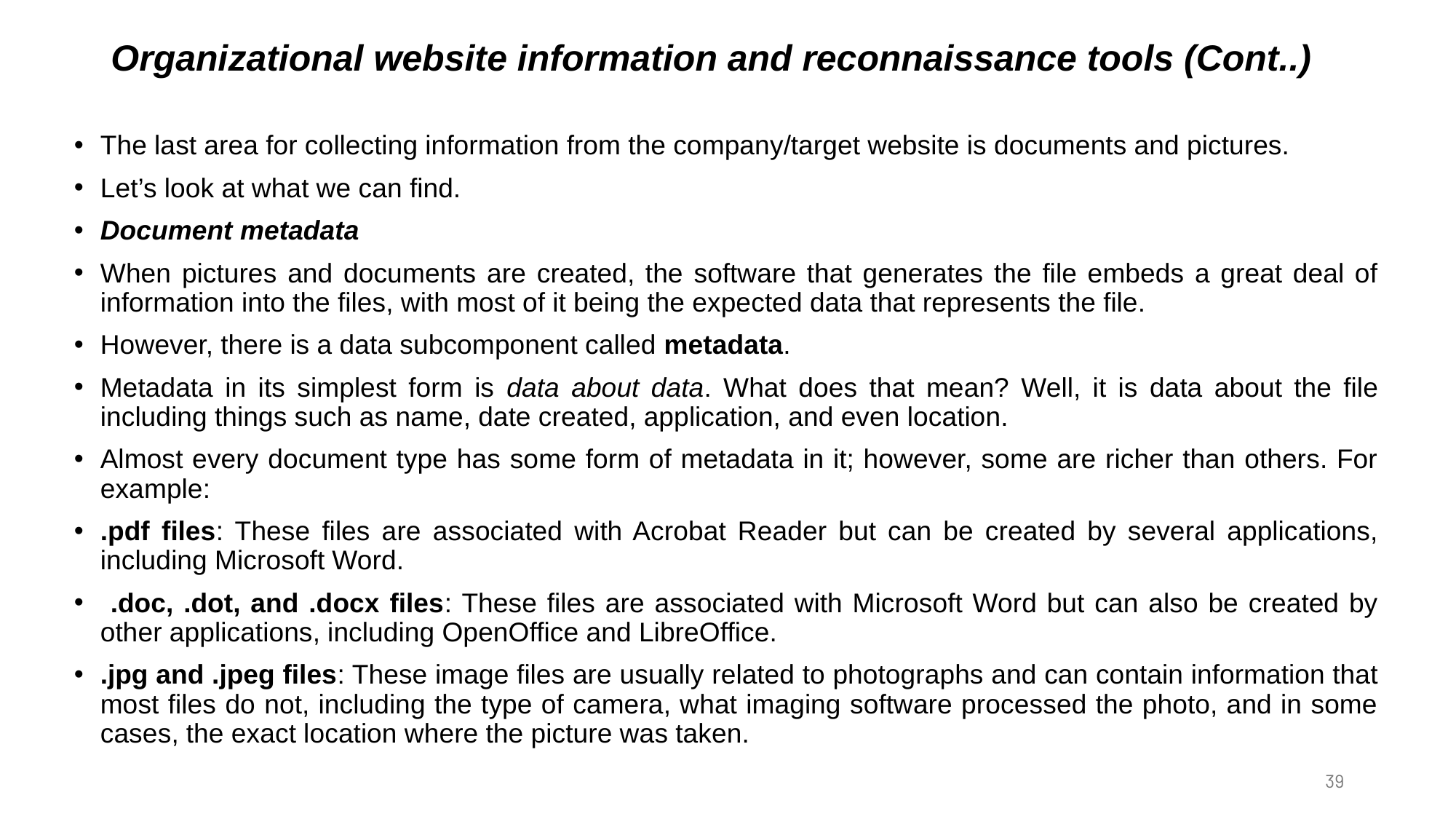

# Organizational website information and reconnaissance tools (Cont..)
The last area for collecting information from the company/target website is documents and pictures.
Let’s look at what we can find.
Document metadata
When pictures and documents are created, the software that generates the file embeds a great deal of information into the files, with most of it being the expected data that represents the file.
However, there is a data subcomponent called metadata.
Metadata in its simplest form is data about data. What does that mean? Well, it is data about the file including things such as name, date created, application, and even location.
Almost every document type has some form of metadata in it; however, some are richer than others. For example:
.pdf files: These files are associated with Acrobat Reader but can be created by several applications, including Microsoft Word.
 .doc, .dot, and .docx files: These files are associated with Microsoft Word but can also be created by other applications, including OpenOffice and LibreOffice.
.jpg and .jpeg files: These image files are usually related to photographs and can contain information that most files do not, including the type of camera, what imaging software processed the photo, and in some cases, the exact location where the picture was taken.
39